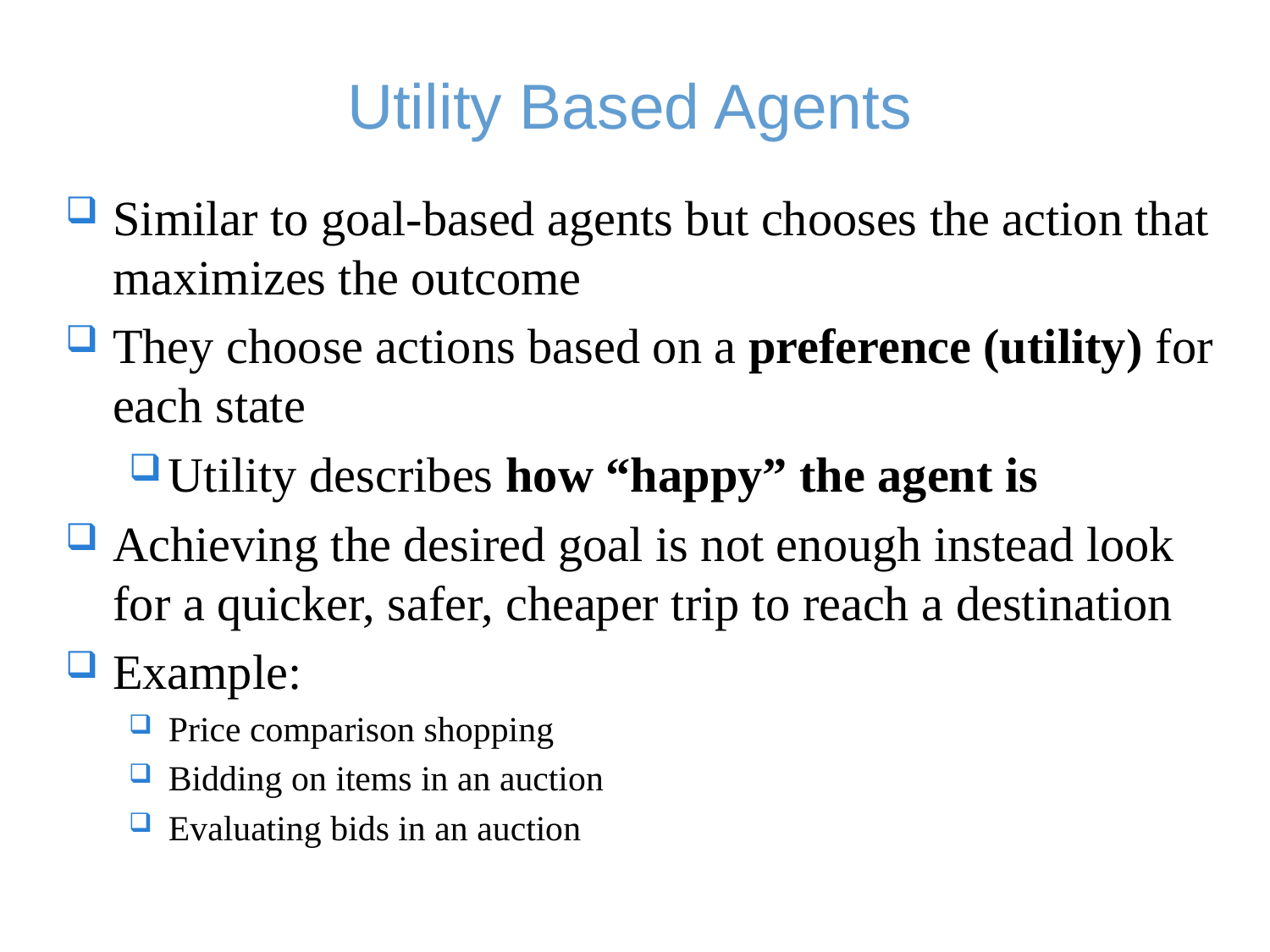

# Utility Based Agents
Similar to goal-based agents but chooses the action that maximizes the outcome
They choose actions based on a preference (utility) for each state
Utility describes how “happy” the agent is
Achieving the desired goal is not enough instead look for a quicker, safer, cheaper trip to reach a destination
Example:
Price comparison shopping
Bidding on items in an auction
Evaluating bids in an auction